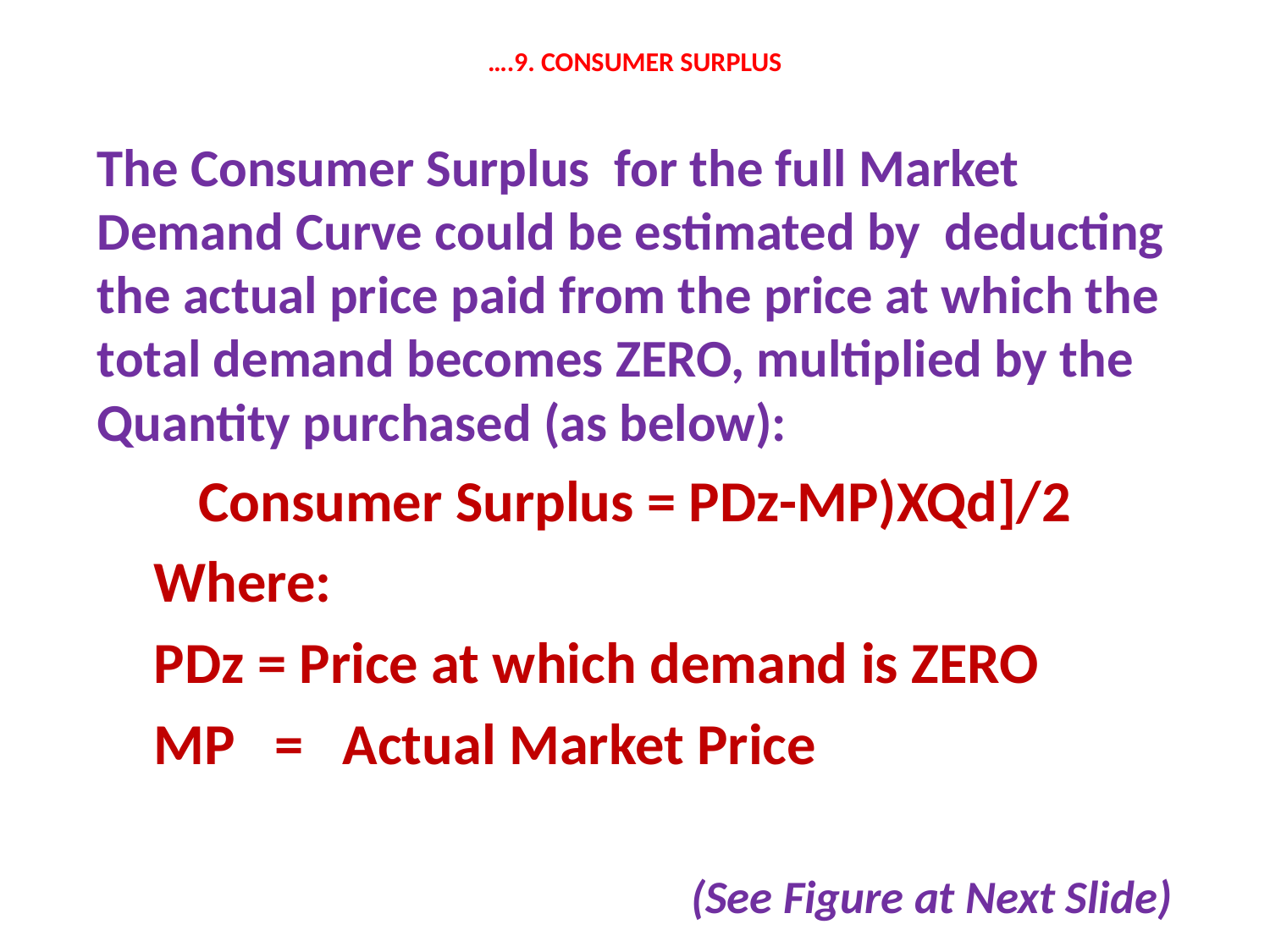

# ….9. CONSUMER SURPLUS
The Consumer Surplus  for the full Market Demand Curve could be estimated by  deducting the actual price paid from the price at which the  total demand becomes ZERO, multiplied by the Quantity purchased (as below):
Consumer Surplus = PDz-MP)XQd]/2
Where:
	PDz = Price at which demand is ZERO
	MP   =   Actual Market Price

(See Figure at Next Slide)